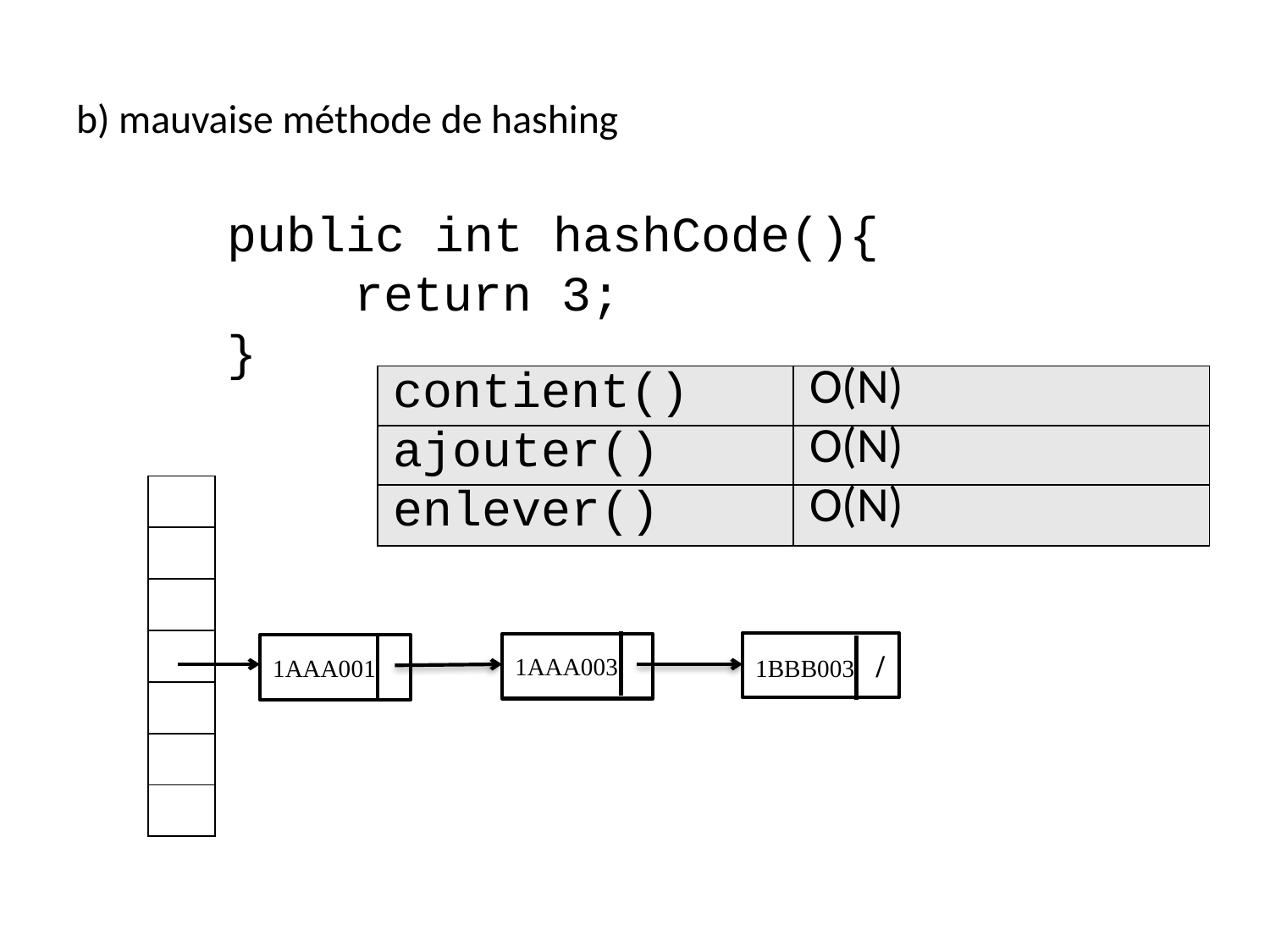

# b) mauvaise méthode de hashing
public int hashCode(){
	return 3;
}
| contient() | O(N) |
| --- | --- |
| ajouter() | O(N) |
| enlever() | O(N) |
|  |
| --- |
|  |
|  |
|  |
|  |
|  |
|  |

1BBB003    /
1AAA003
1AAA001